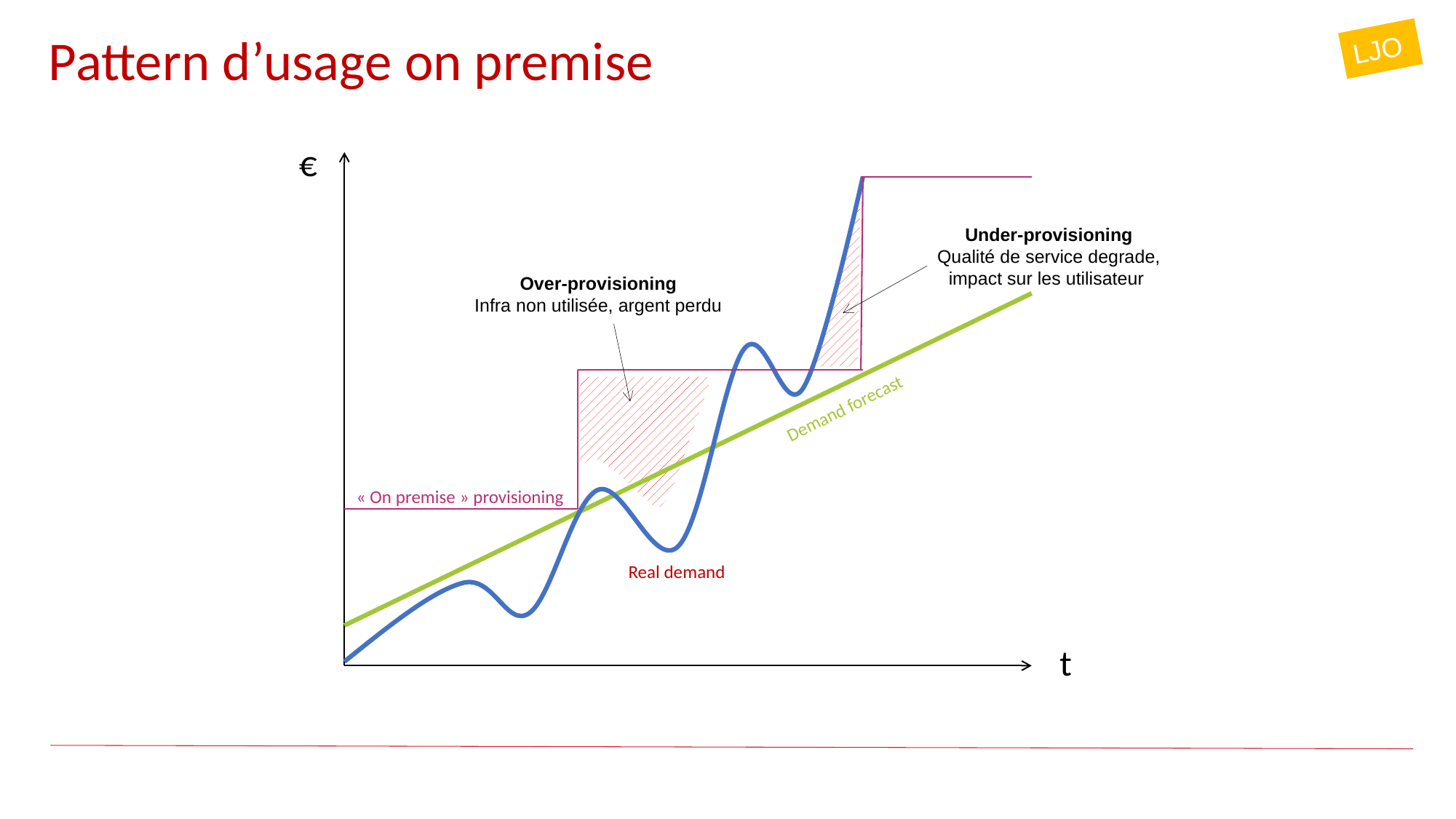

Pattern d’usage on premise
LJO
€

Under-provisioning
 Qualité de service degrade,
impact sur les utilisateur
Over-provisioning
Infra non utilisée, argent perdu

Demand forecast
« On premise » provisioning
Real demand
t